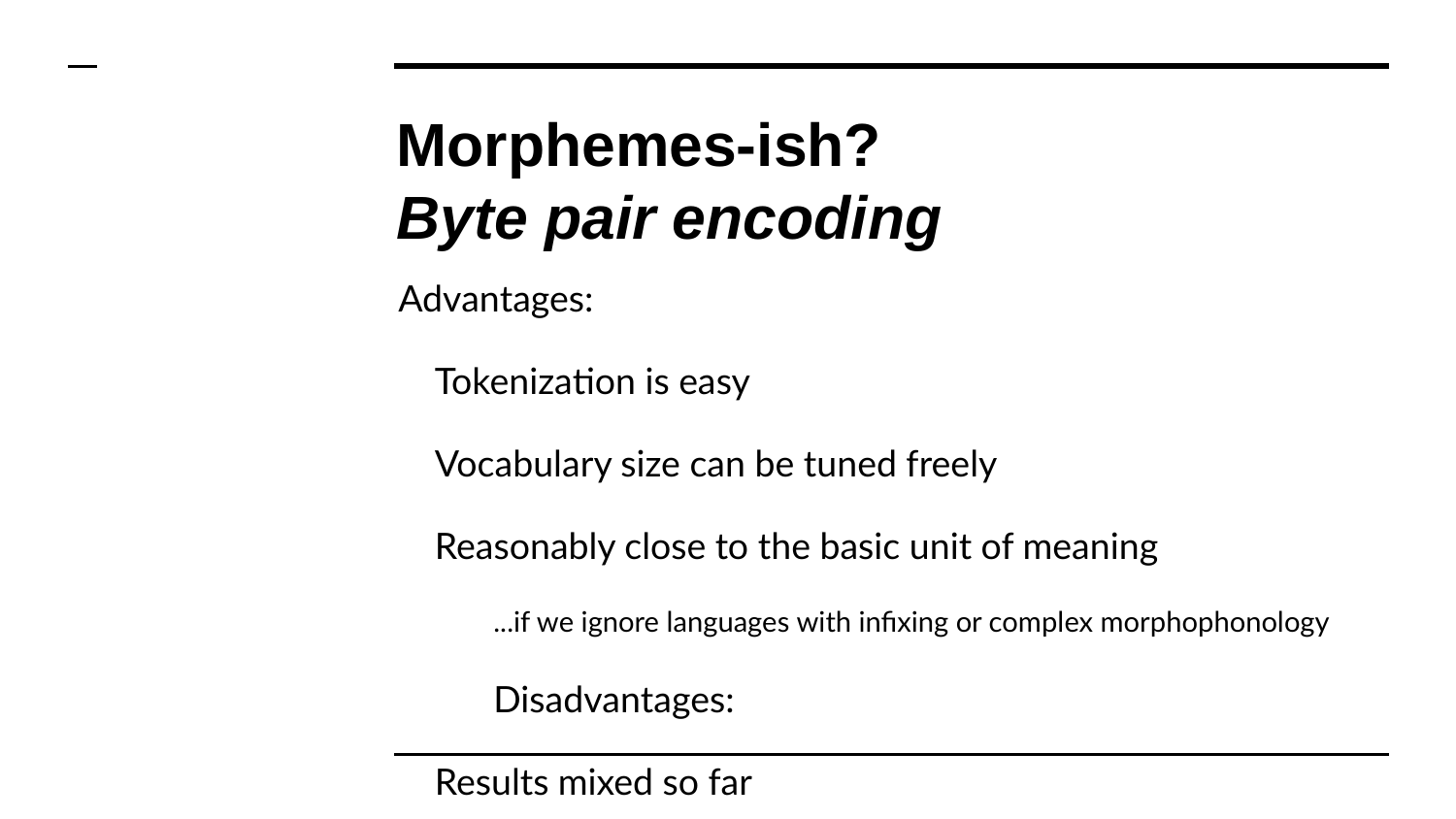

# Morphemes-ish? Byte pair encoding
Advantages:
Tokenization is easy
Vocabulary size can be tuned freely
Reasonably close to the basic unit of meaning
...if we ignore languages with infixing or complex morphophonology
Disadvantages:
Results mixed so far